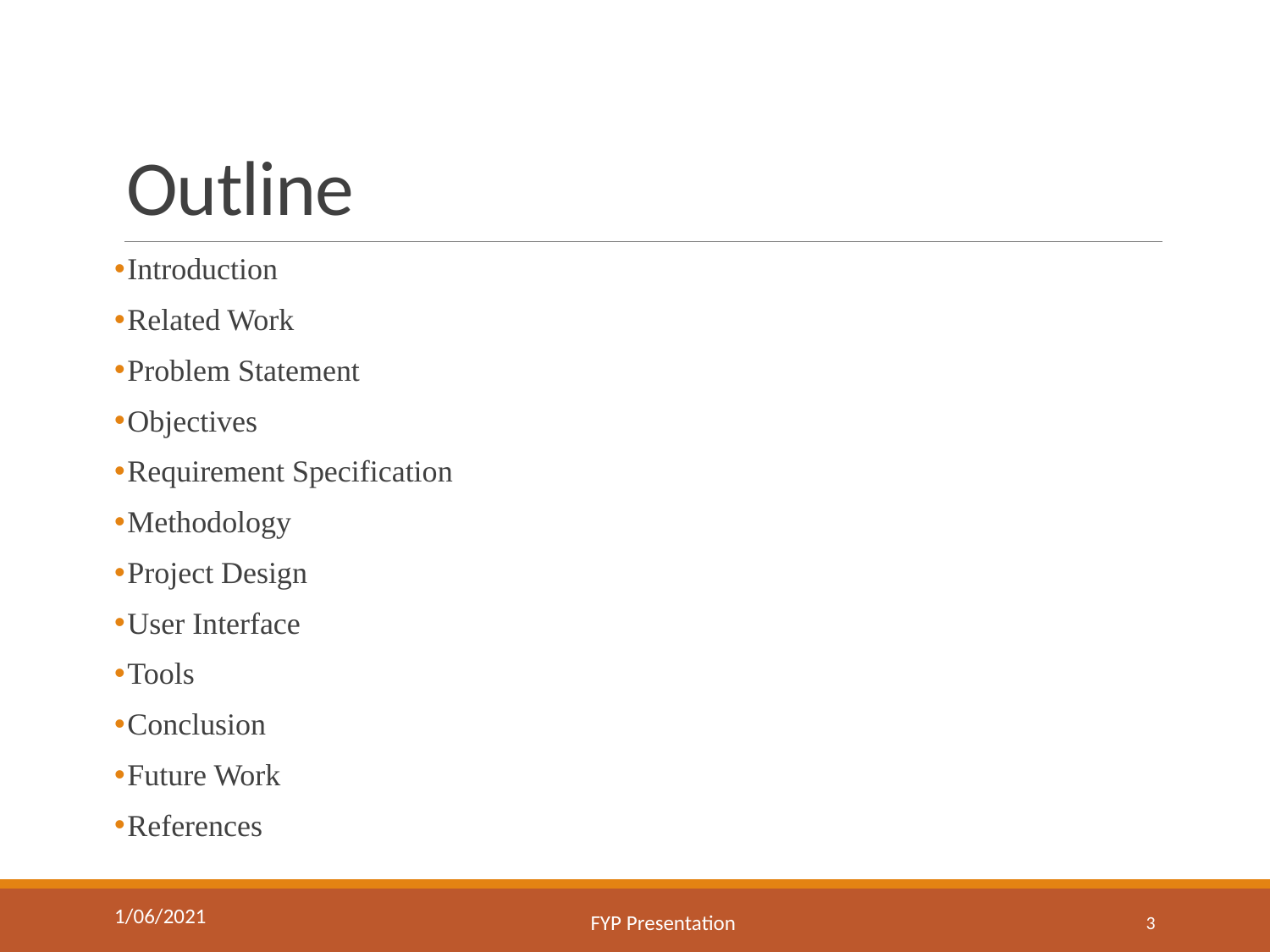

# Outline
Introduction
Related Work
Problem Statement
Objectives
Requirement Specification
Methodology
Project Design
User Interface
Tools
Conclusion
Future Work
References
1/06/2021
FYP Presentation
3